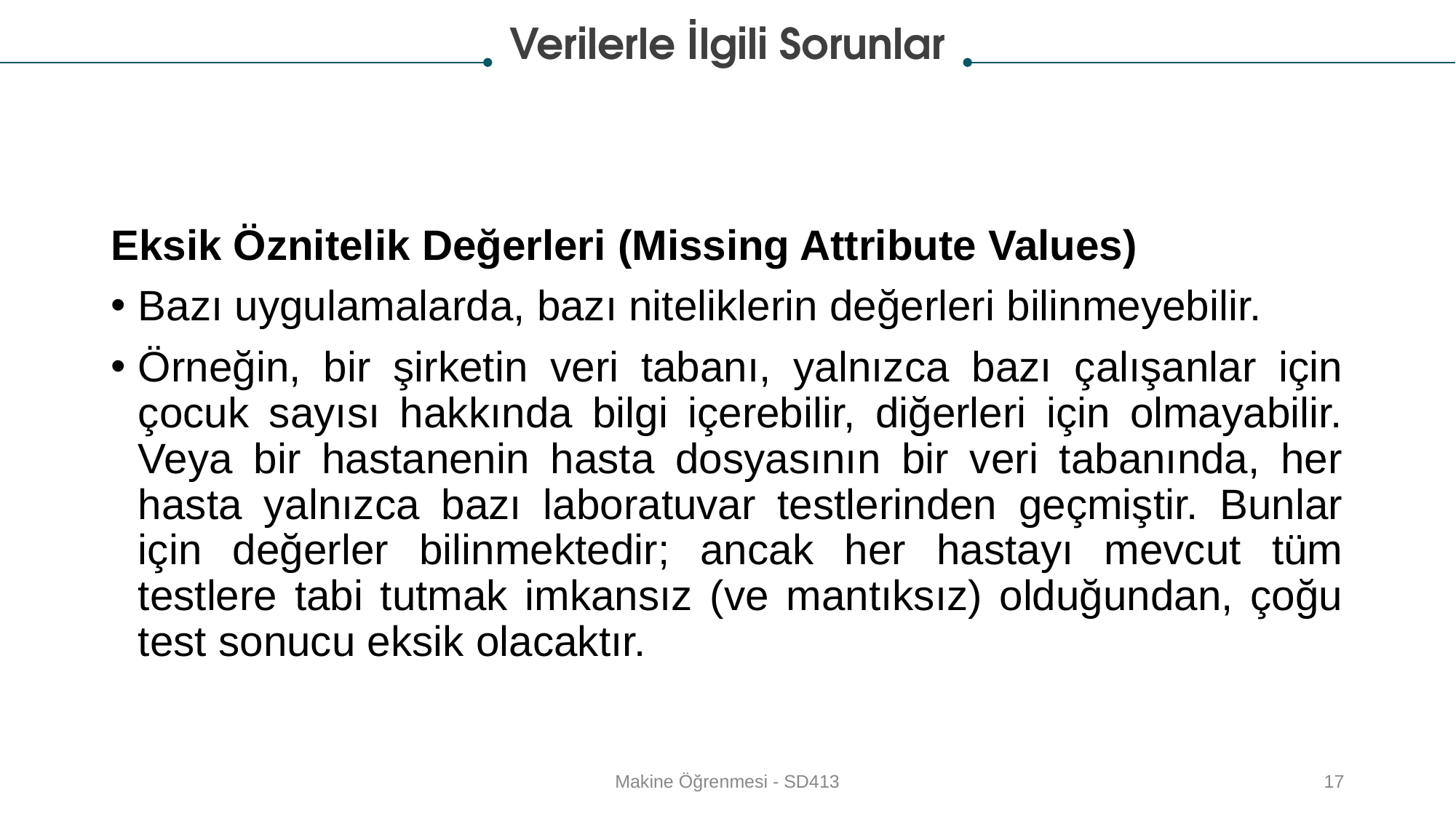

Verilerle İlgili Sorunlar
Eksik Öznitelik Değerleri (Missing Attribute Values)
Bazı uygulamalarda, bazı niteliklerin değerleri bilinmeyebilir.
Örneğin, bir şirketin veri tabanı, yalnızca bazı çalışanlar için çocuk sayısı hakkında bilgi içerebilir, diğerleri için olmayabilir. Veya bir hastanenin hasta dosyasının bir veri tabanında, her hasta yalnızca bazı laboratuvar testlerinden geçmiştir. Bunlar için değerler bilinmektedir; ancak her hastayı mevcut tüm testlere tabi tutmak imkansız (ve mantıksız) olduğundan, çoğu test sonucu eksik olacaktır.
Makine Öğrenmesi - SD413
17